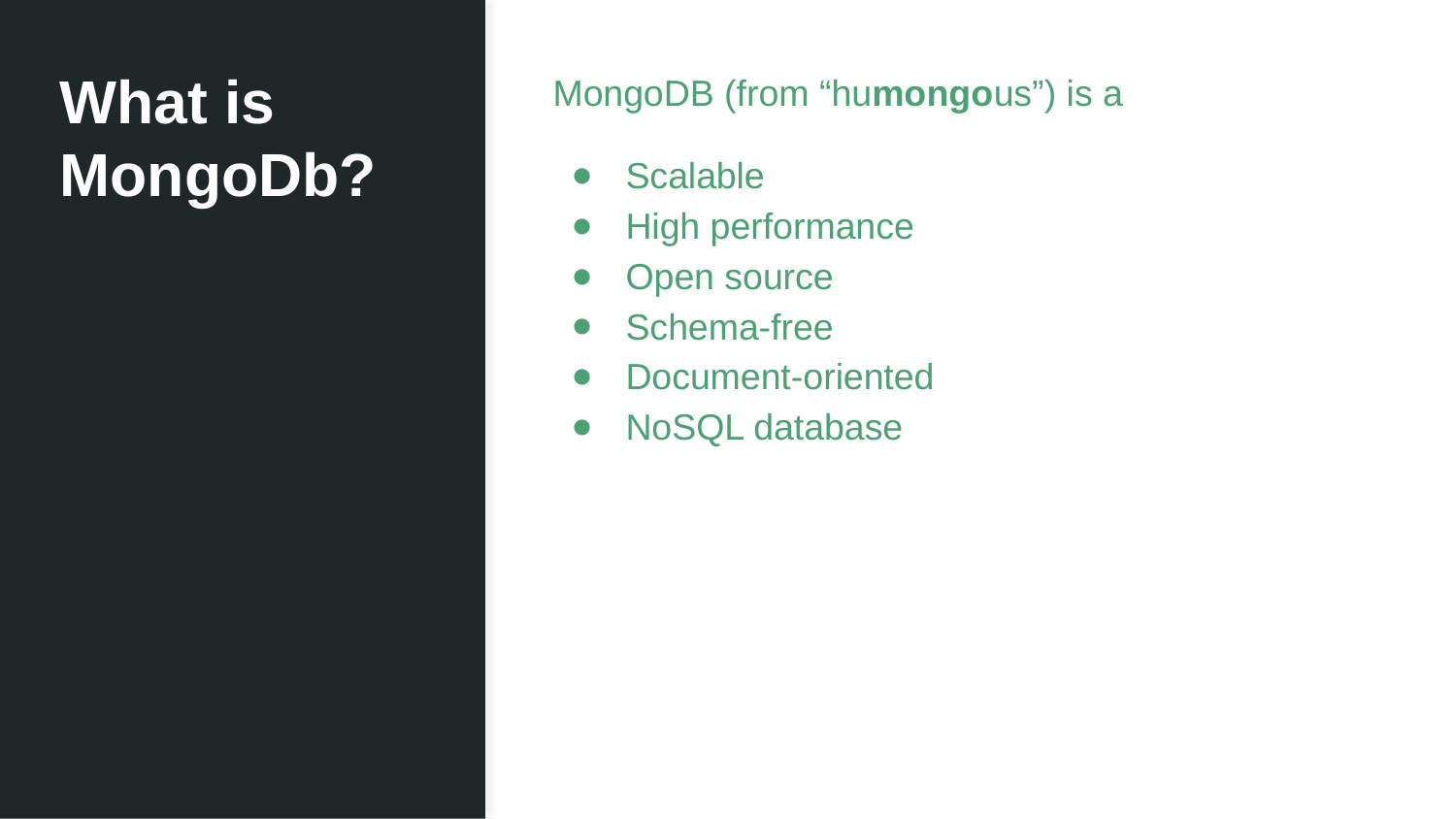

# What is MongoDb?
MongoDB (from “humongous”) is a
Scalable
High performance
Open source
Schema-free
Document-oriented
NoSQL database